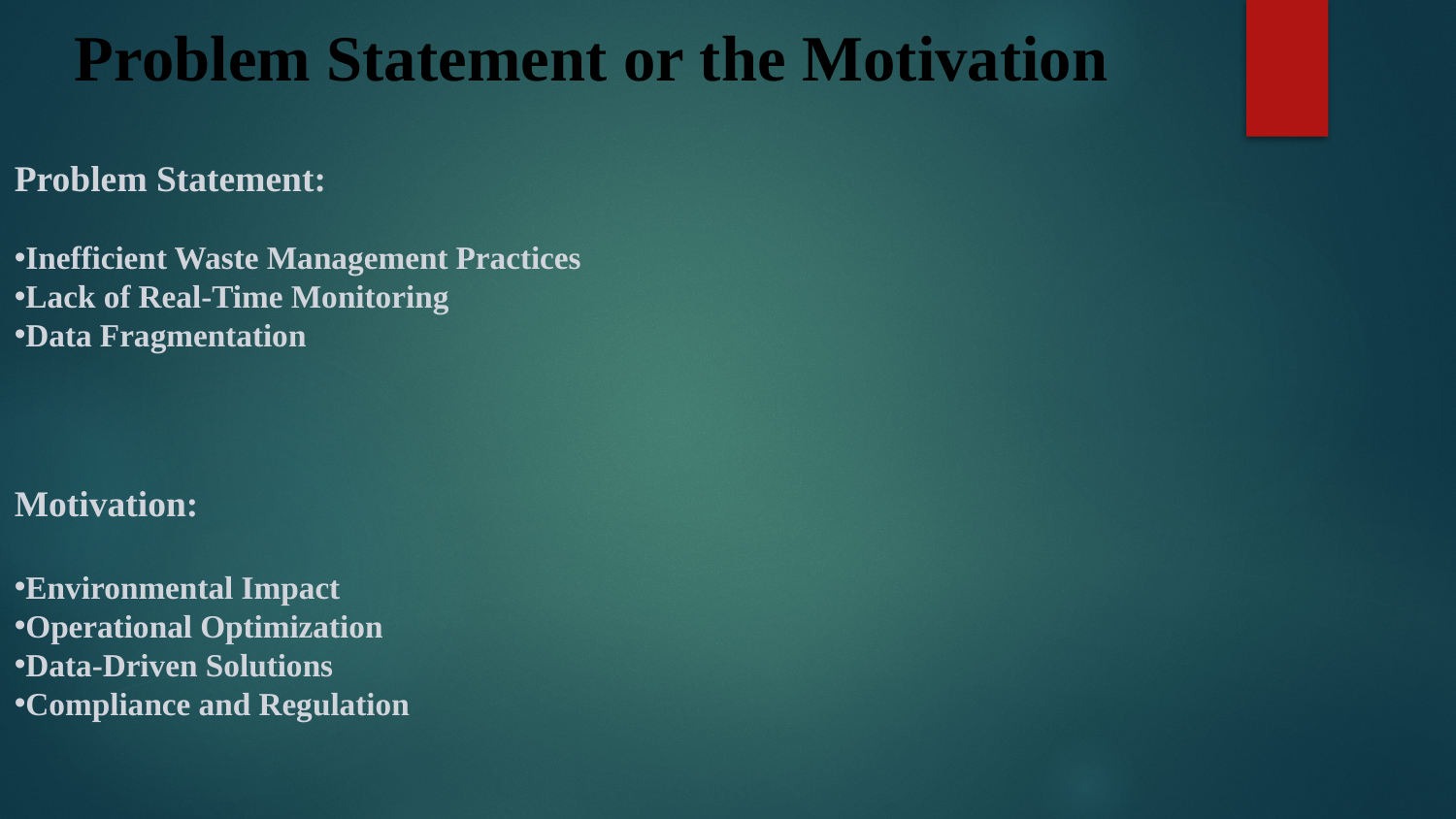

Problem Statement or the Motivation
Problem Statement:

Inefficient Waste Management Practices
Lack of Real-Time Monitoring
Data Fragmentation

Motivation:

Environmental Impact
Operational Optimization
Data-Driven Solutions
Compliance and Regulation